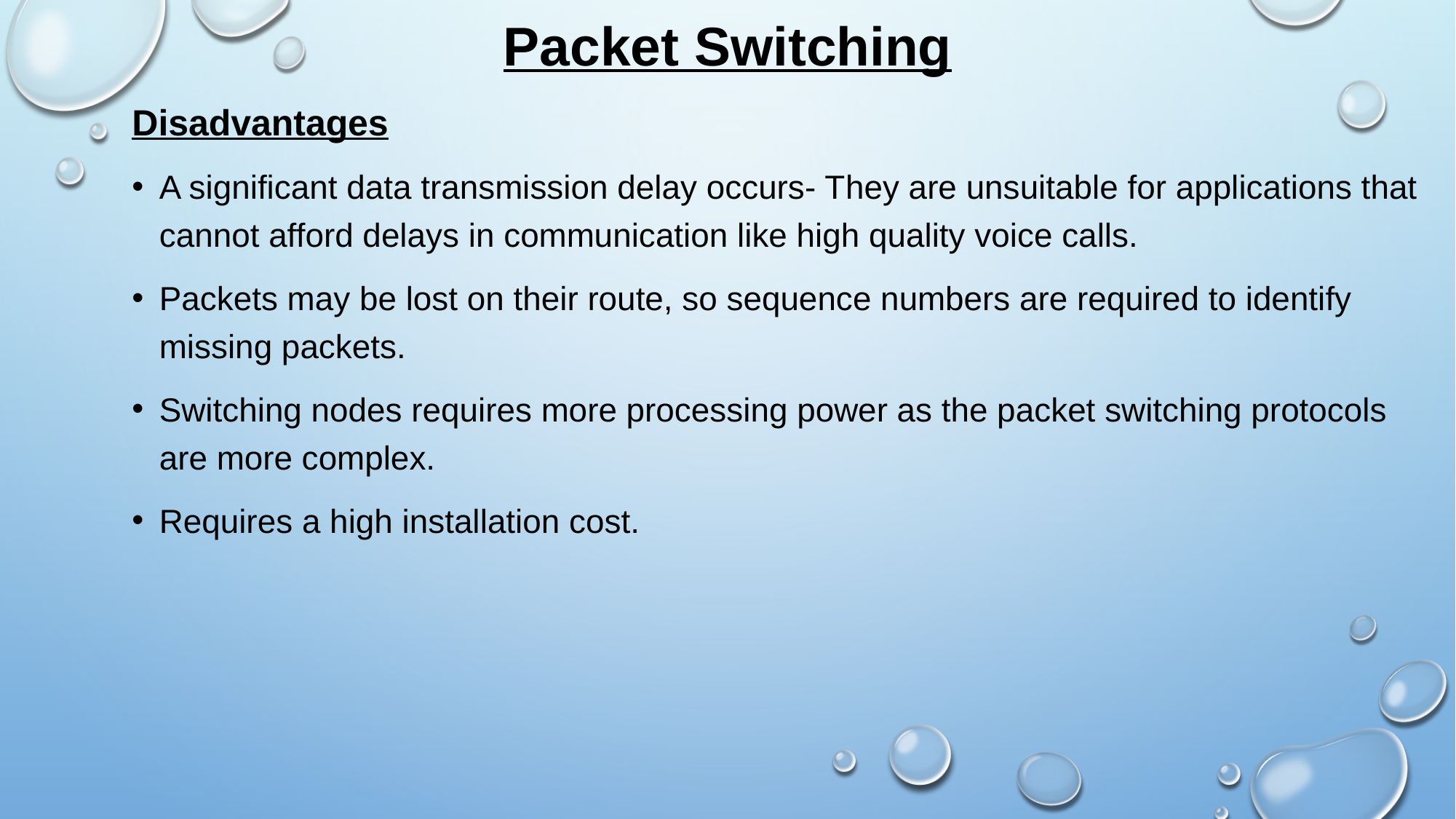

# Packet Switching
Disadvantages
A significant data transmission delay occurs- They are unsuitable for applications that cannot afford delays in communication like high quality voice calls.
Packets may be lost on their route, so sequence numbers are required to identify missing packets.
Switching nodes requires more processing power as the packet switching protocols are more complex.
Requires a high installation cost.